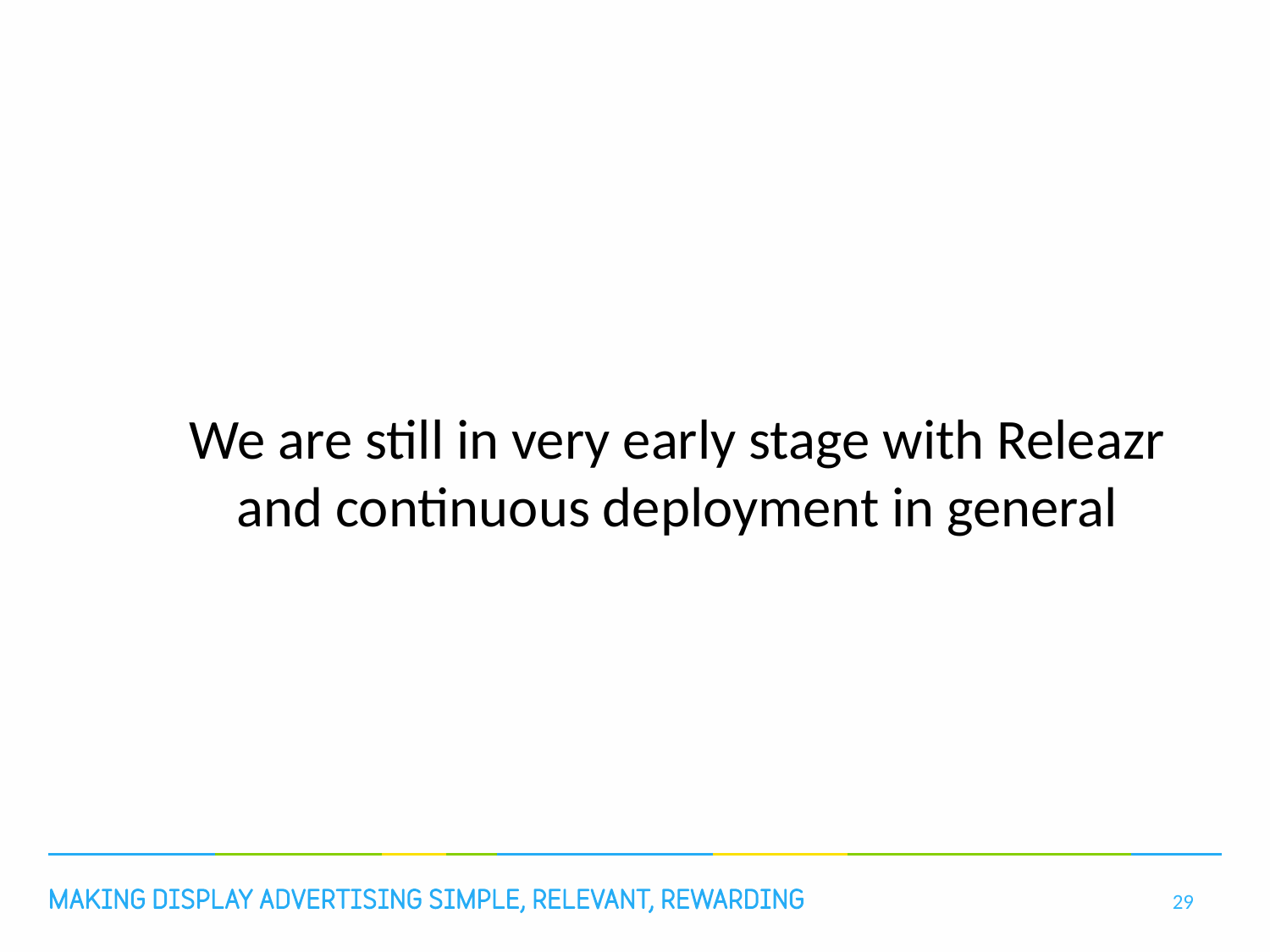

#
We are still in very early stage with Releazr and continuous deployment in general
29